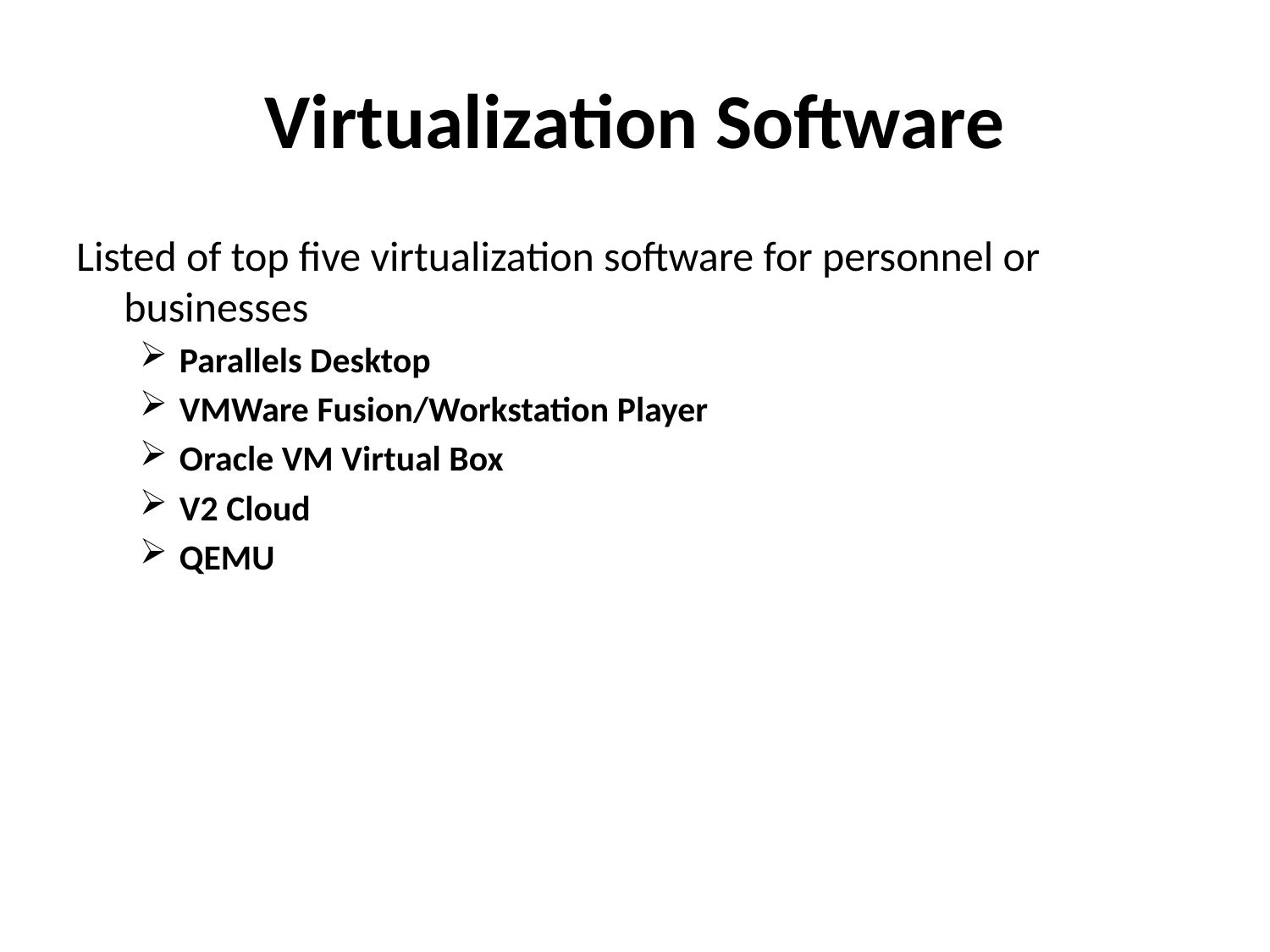

# Virtualization Software
Listed of top five virtualization software for personnel or businesses
Parallels Desktop
VMWare Fusion/Workstation Player
Oracle VM Virtual Box
V2 Cloud
QEMU